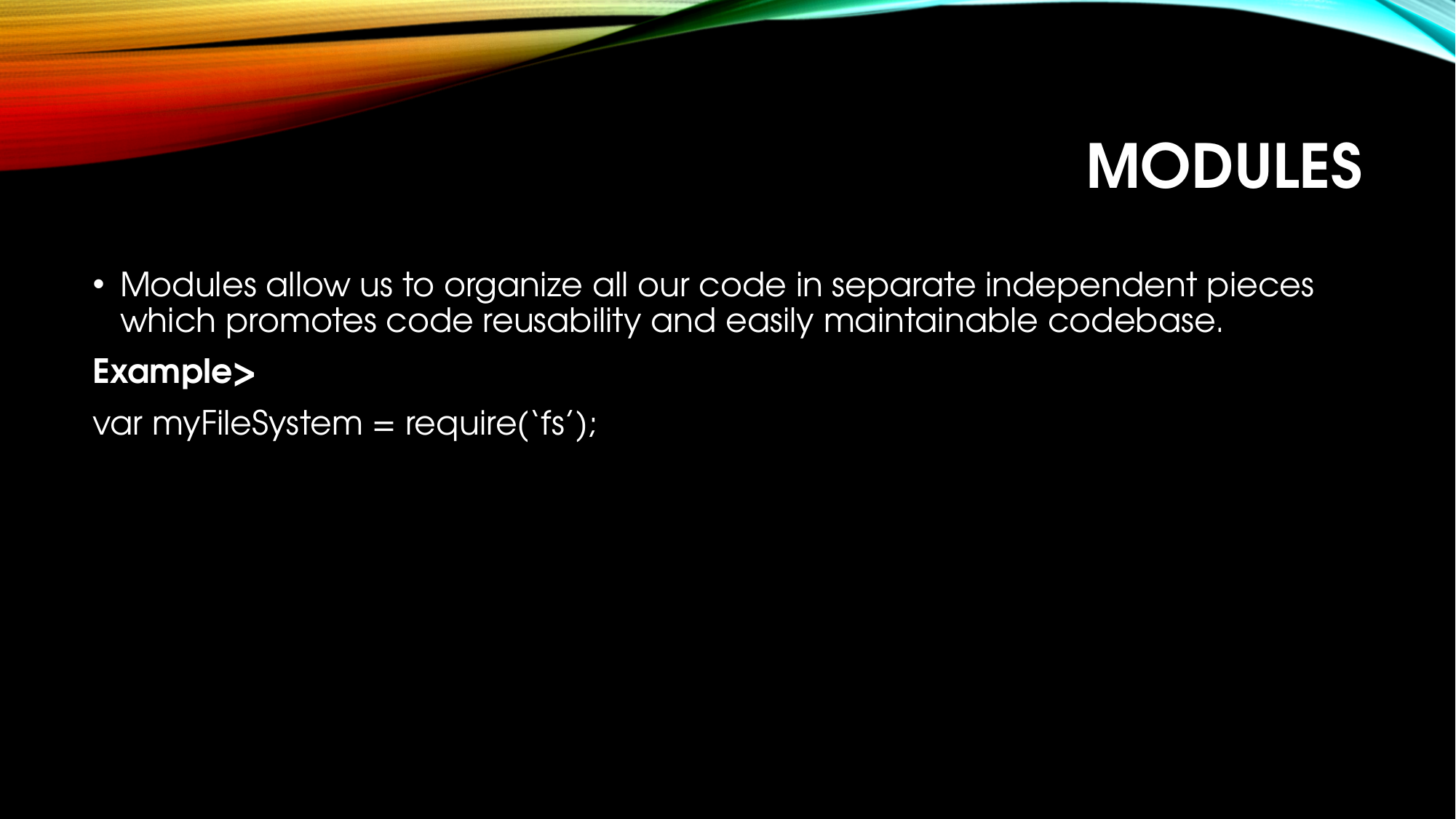

# Modules
Modules allow us to organize all our code in separate independent pieces which promotes code reusability and easily maintainable codebase.
Example>
var myFileSystem = require(‘fs’);